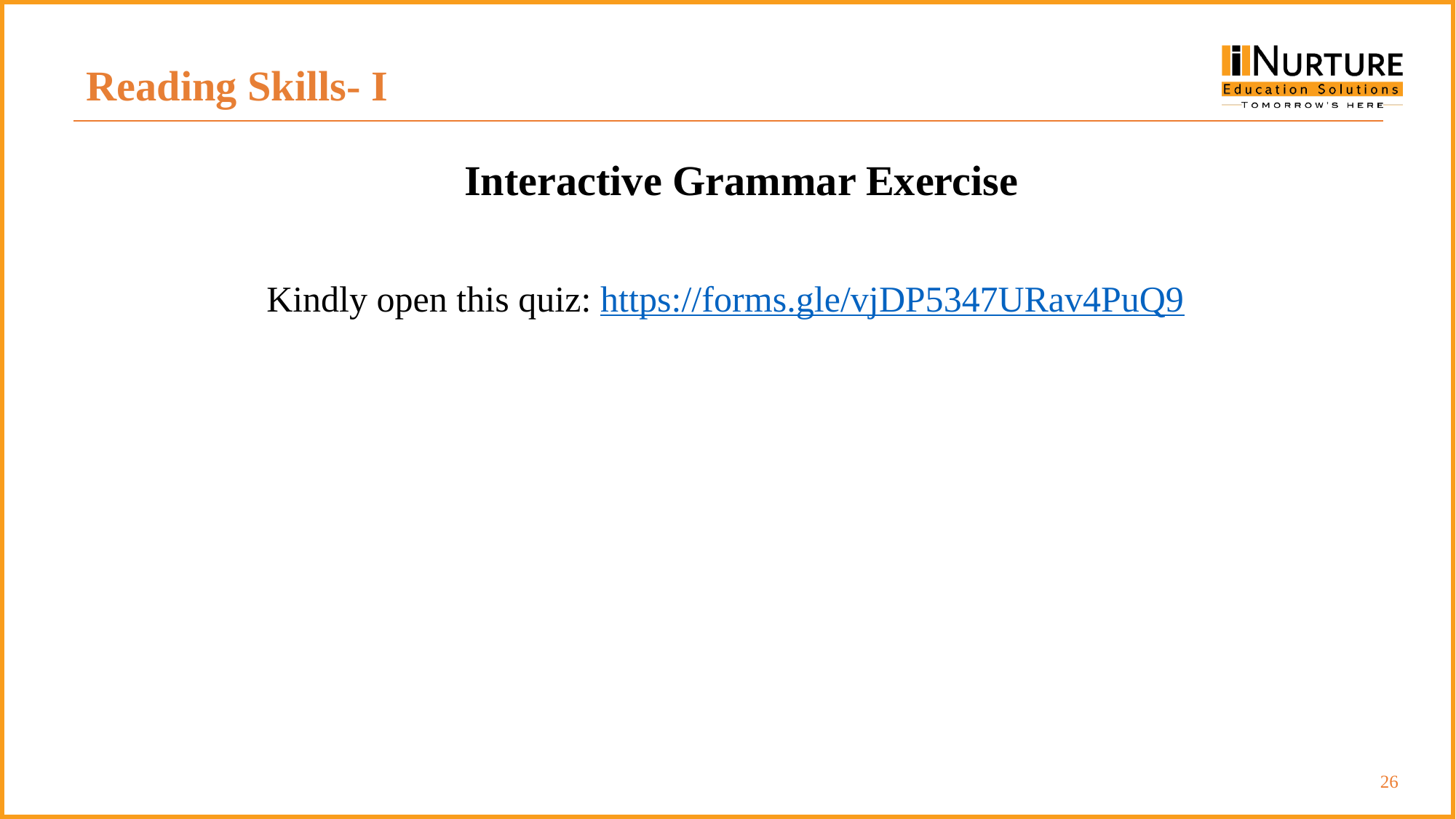

Reading Skills- I
Interactive Grammar Exercise
Kindly open this quiz: https://forms.gle/vjDP5347URav4PuQ9
26